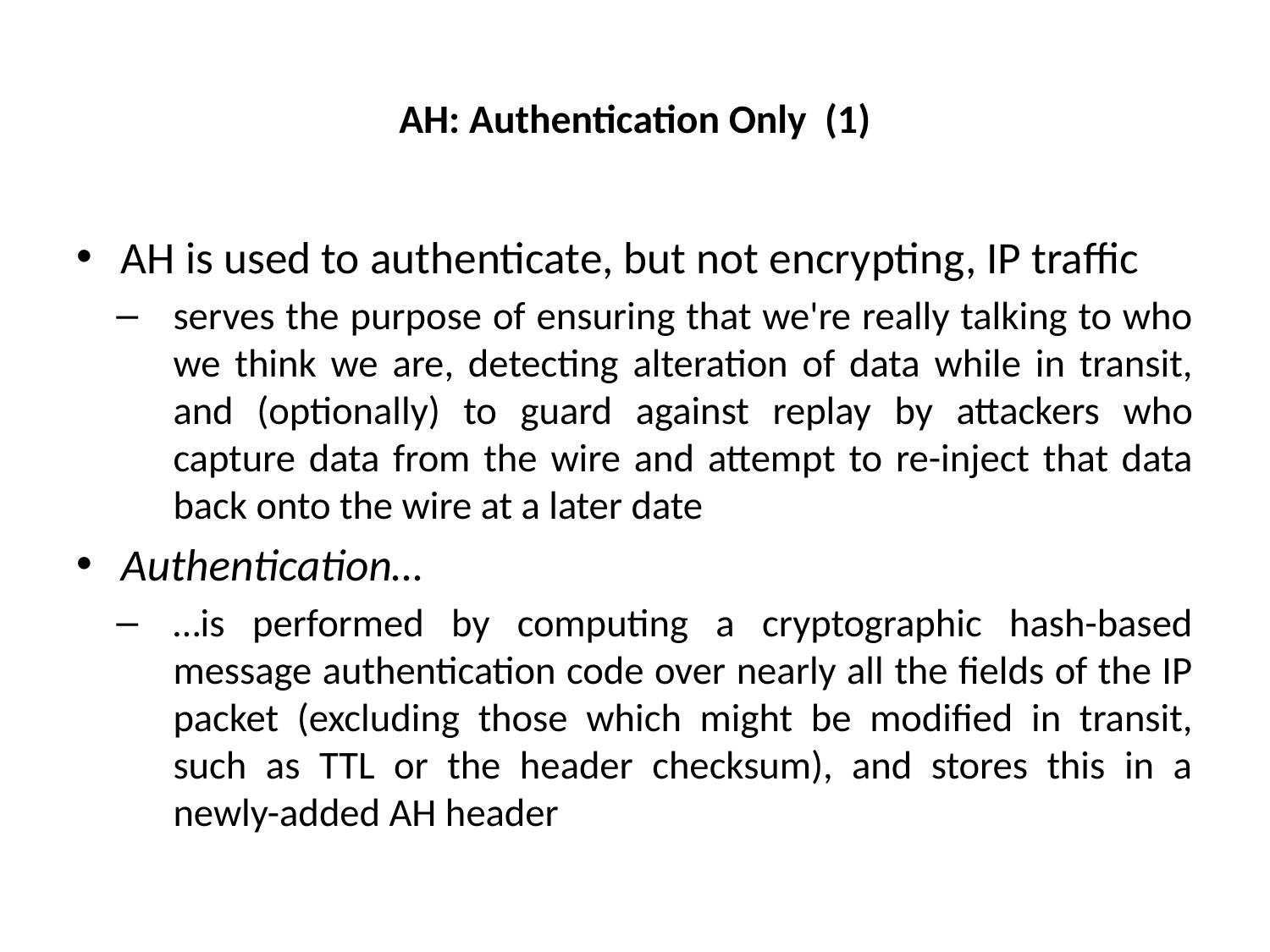

# AH: Authentication Only  (1)
AH is used to authenticate, but not encrypting, IP traffic
serves the purpose of ensuring that we're really talking to who we think we are, detecting alteration of data while in transit, and (optionally) to guard against replay by attackers who capture data from the wire and attempt to re-inject that data back onto the wire at a later date
Authentication…
…is performed by computing a cryptographic hash-based message authentication code over nearly all the fields of the IP packet (excluding those which might be modified in transit, such as TTL or the header checksum), and stores this in a newly-added AH header